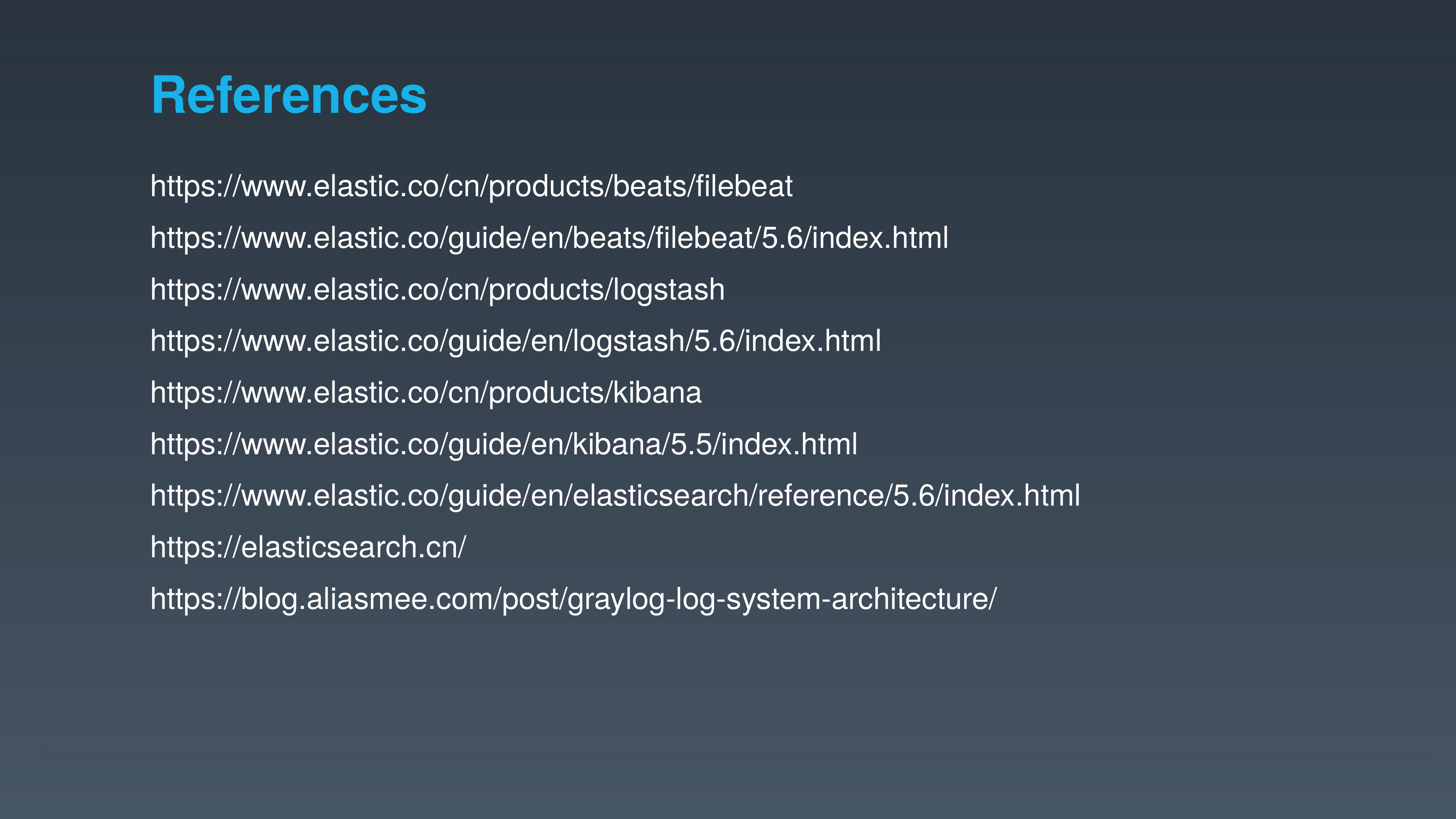

# References
https://www.elastic.co/cn/products/beats/filebeat
https://www.elastic.co/guide/en/beats/filebeat/5.6/index.html
https://www.elastic.co/cn/products/logstash
https://www.elastic.co/guide/en/logstash/5.6/index.html
https://www.elastic.co/cn/products/kibana
https://www.elastic.co/guide/en/kibana/5.5/index.html
https://www.elastic.co/guide/en/elasticsearch/reference/5.6/index.html
https://elasticsearch.cn/
https://blog.aliasmee.com/post/graylog-log-system-architecture/